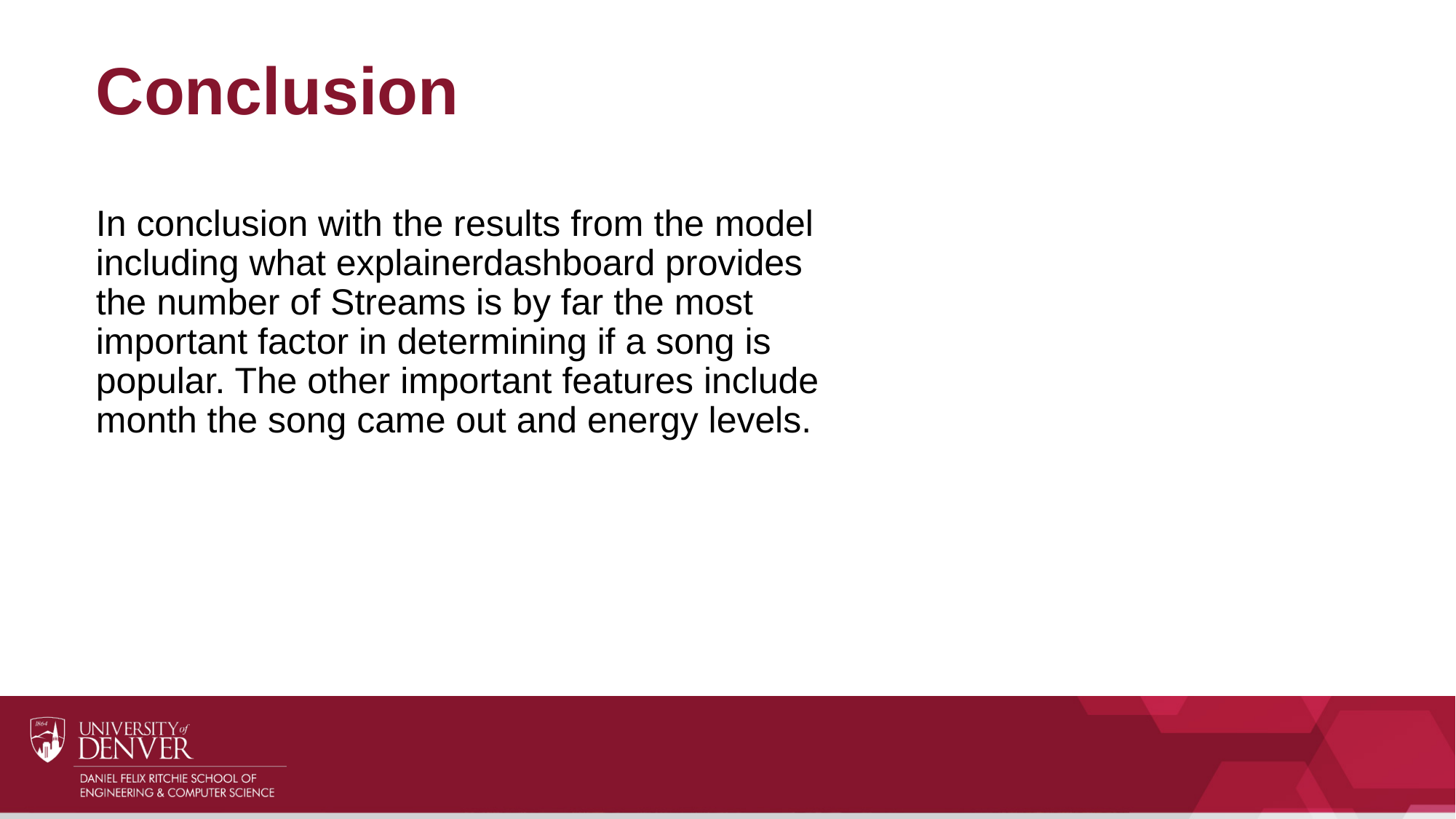

# Conclusion
In conclusion with the results from the model including what explainerdashboard provides the number of Streams is by far the most important factor in determining if a song is popular. The other important features include month the song came out and energy levels.